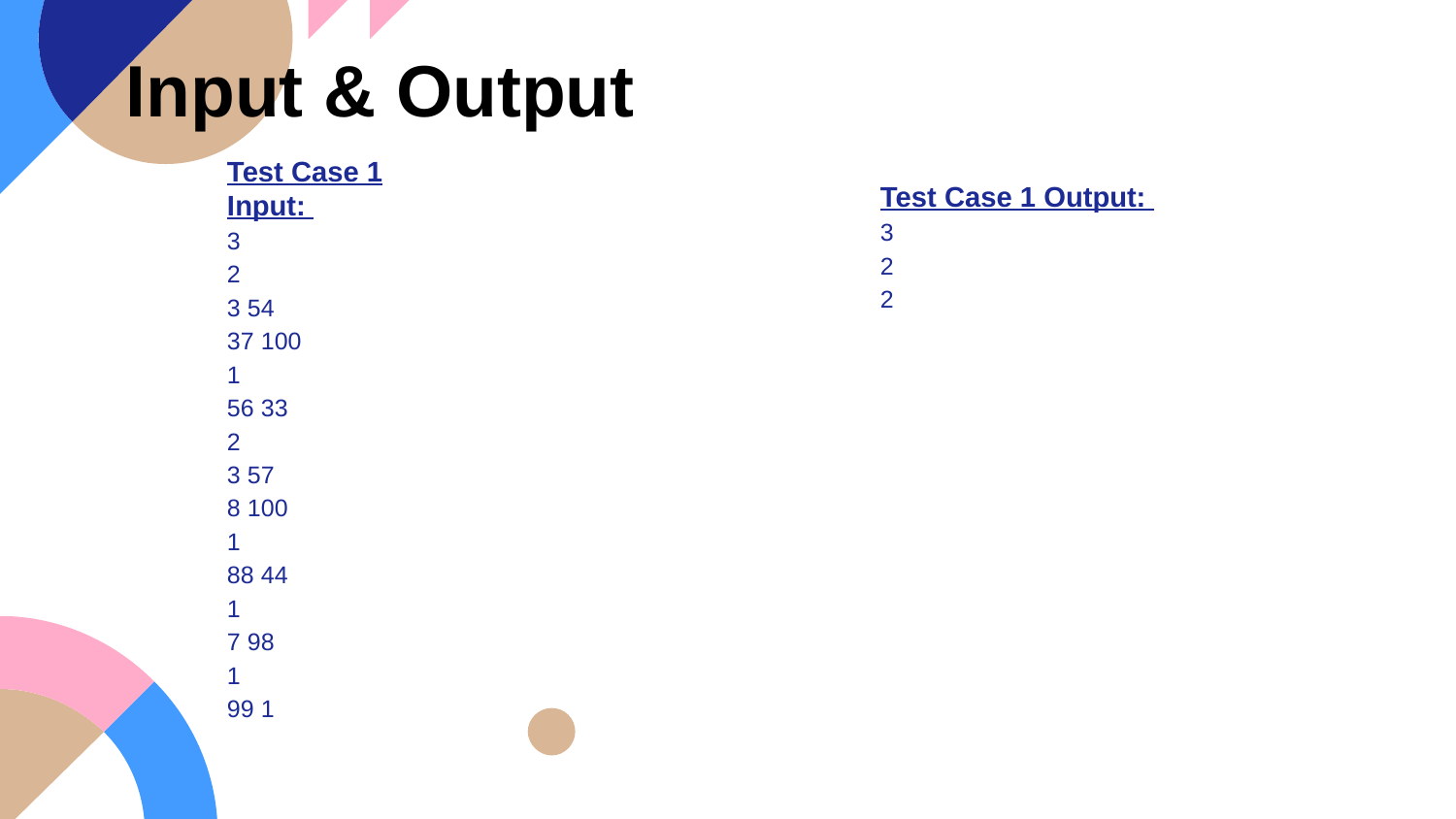

# Input & Output
Test Case 1 Input:
3
2
3 54
37 100
1
56 33
2
3 57
8 100
1
88 44
1
7 98
1
99 1

Test Case 1 Output:
3
2
2